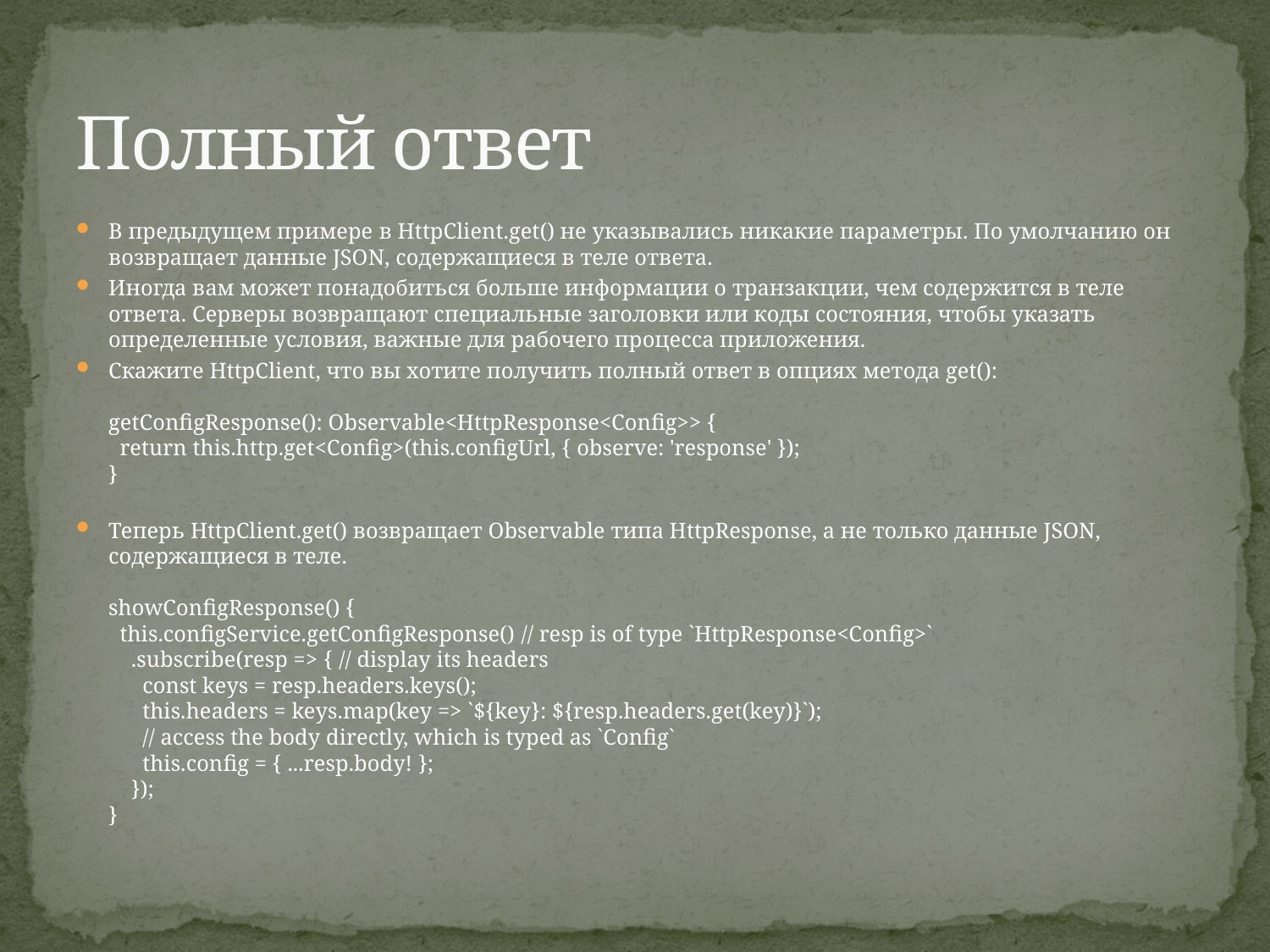

# Полный ответ
В предыдущем примере в HttpClient.get() не указывались никакие параметры. По умолчанию он возвращает данные JSON, содержащиеся в теле ответа.
Иногда вам может понадобиться больше информации о транзакции, чем содержится в теле ответа. Серверы возвращают специальные заголовки или коды состояния, чтобы указать определенные условия, важные для рабочего процесса приложения.
Скажите HttpClient, что вы хотите получить полный ответ в опциях метода get():
getConfigResponse(): Observable<HttpResponse<Config>> {
  return this.http.get<Config>(this.configUrl, { observe: 'response' });
}
Теперь HttpClient.get() возвращает Observable типа HttpResponse, а не только данные JSON, содержащиеся в теле.
showConfigResponse() {
  this.configService.getConfigResponse() // resp is of type `HttpResponse<Config>`
    .subscribe(resp => { // display its headers
      const keys = resp.headers.keys();
      this.headers = keys.map(key => `${key}: ${resp.headers.get(key)}`);
      // access the body directly, which is typed as `Config`
      this.config = { ...resp.body! };
    });
}